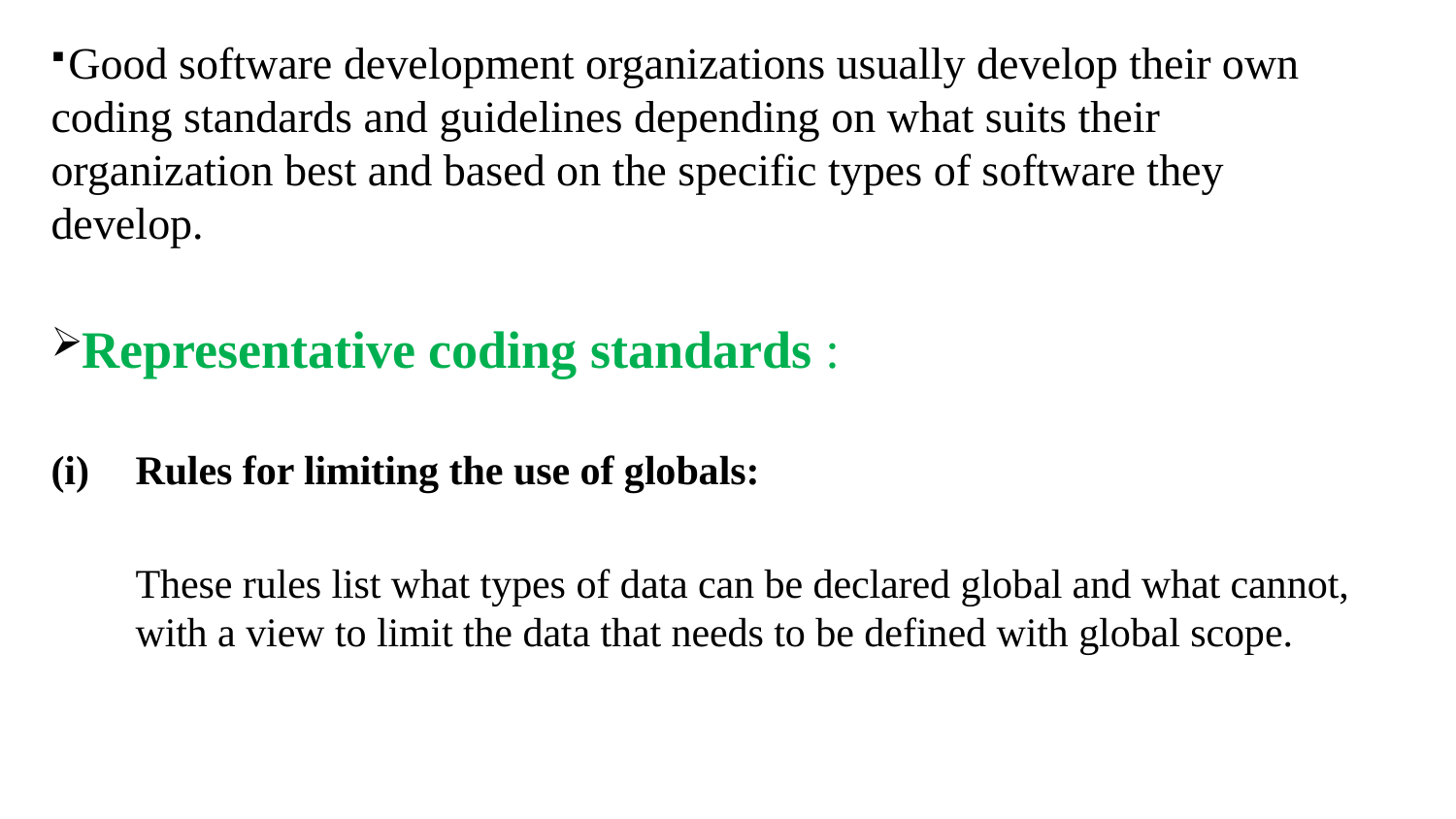

Good software development organizations usually develop their own coding standards and guidelines depending on what suits their
organization best and based on the specific types of software they
develop.

 Representative coding standards :

Rules for limiting the use of globals:

	These rules list what types of data can be declared global and what cannot, with a view to limit the data that needs to be defined with global scope.